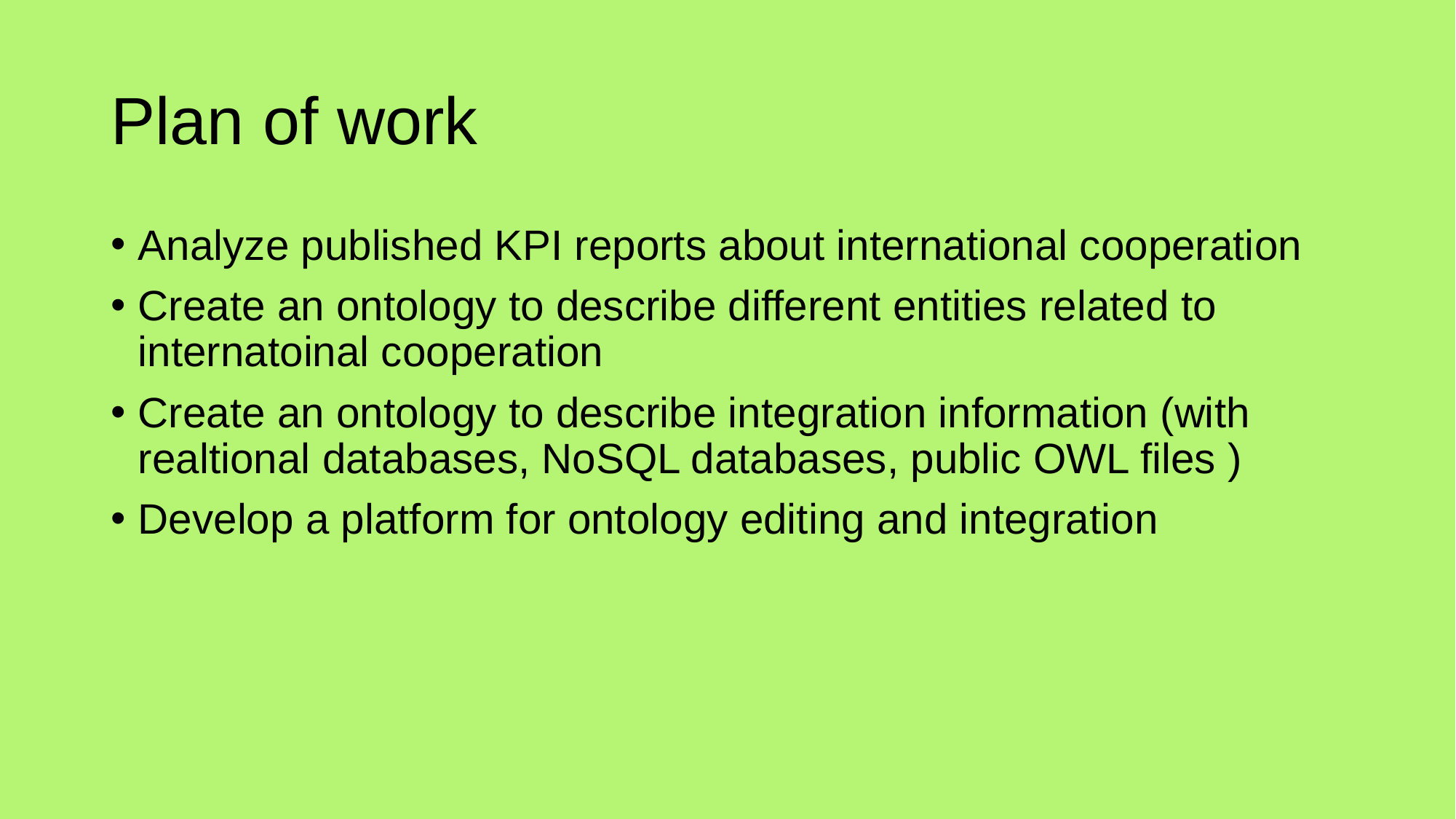

# Plan of work
Analyze published KPI reports about international cooperation
Create an ontology to describe different entities related to internatoinal cooperation
Create an ontology to describe integration information (with realtional databases, NoSQL databases, public OWL files )
Develop a platform for ontology editing and integration